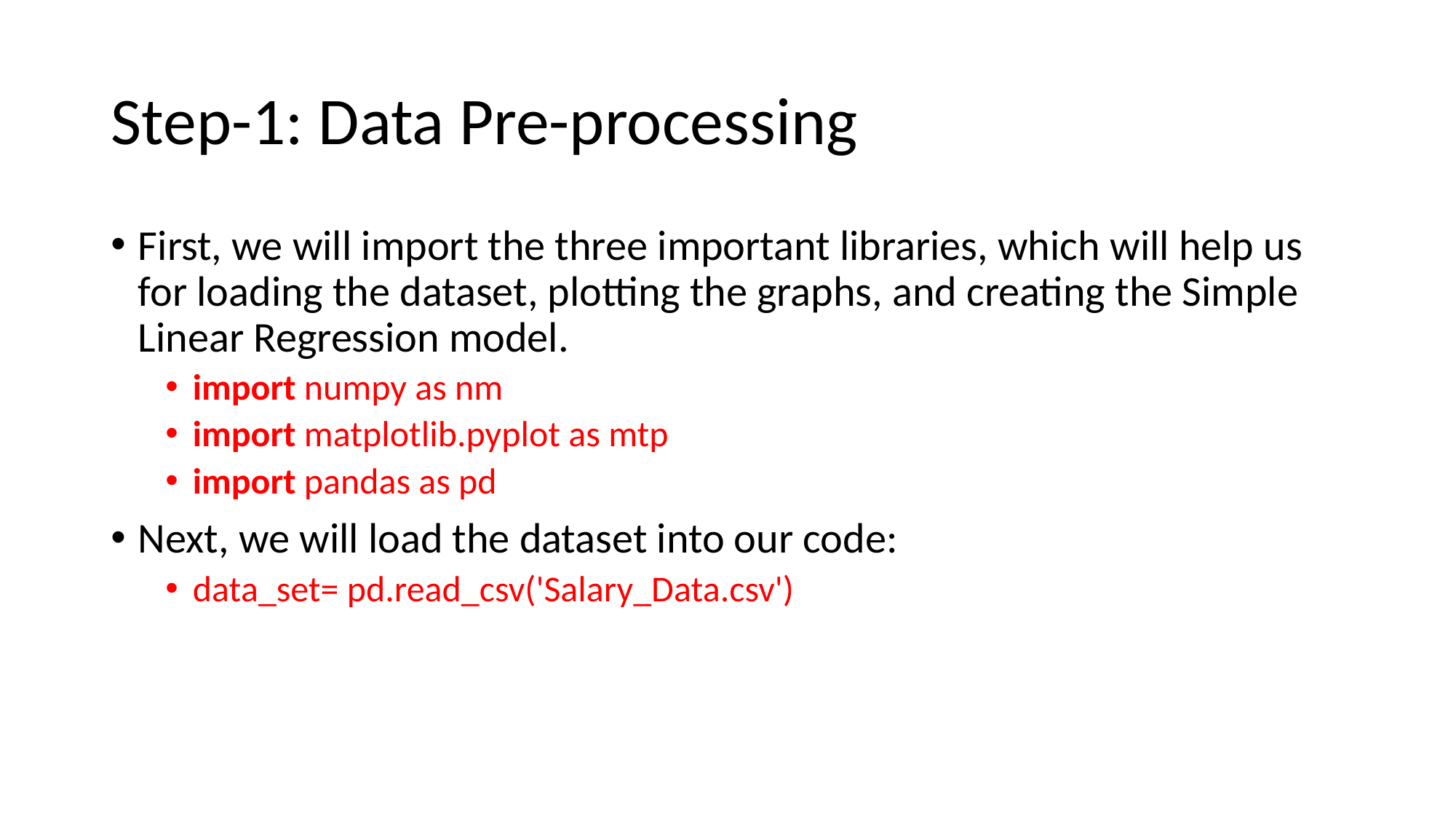

# Step-1: Data Pre-processing
First, we will import the three important libraries, which will help us for loading the dataset, plotting the graphs, and creating the Simple Linear Regression model.
import numpy as nm
import matplotlib.pyplot as mtp
import pandas as pd
Next, we will load the dataset into our code:
data_set= pd.read_csv('Salary_Data.csv')